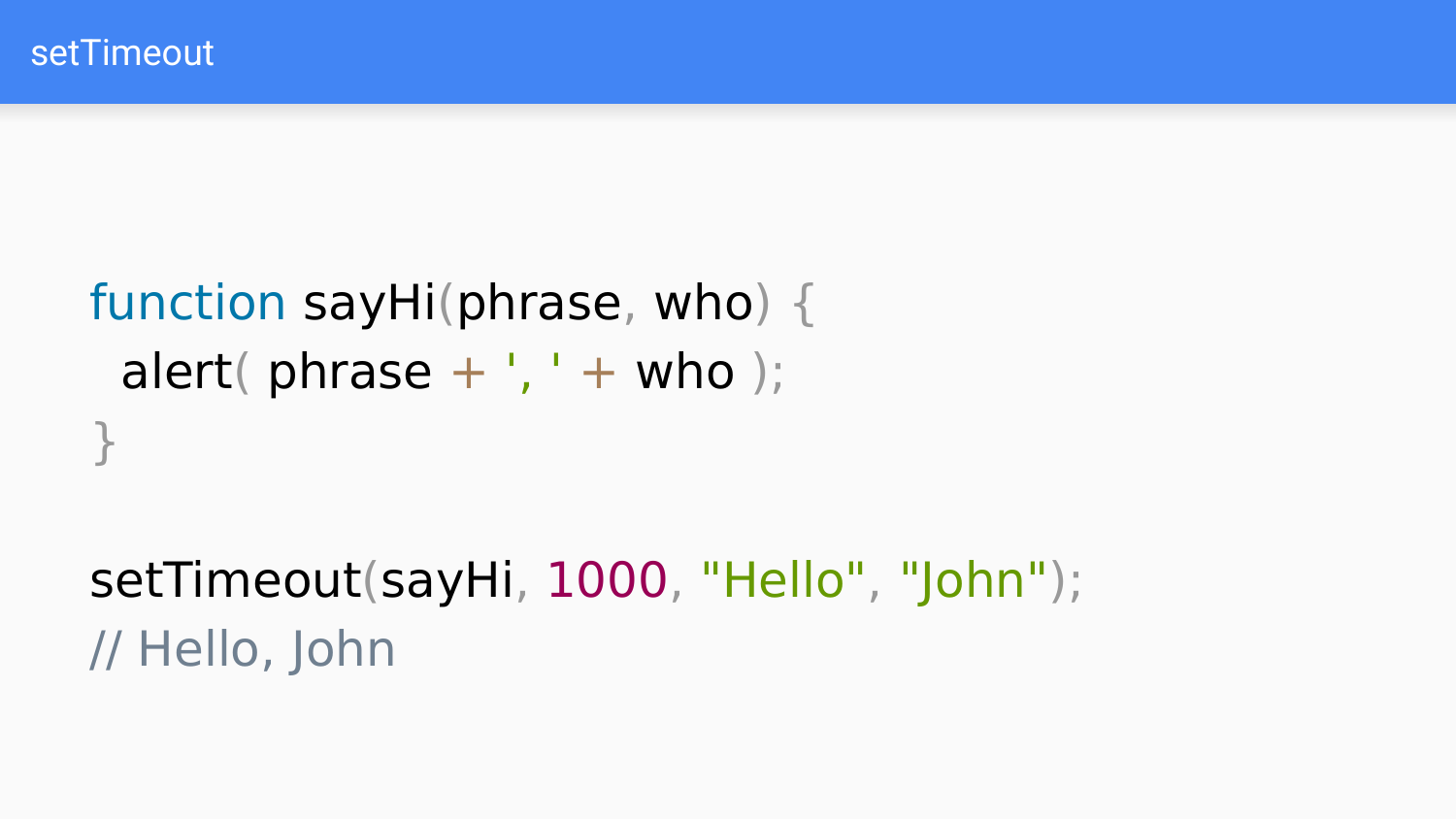

# setTimeout

function sayHi(phrase, who) {
  alert( phrase + ', ' + who );
}
setTimeout(sayHi, 1000, "Hello", "John");
// Hello, John